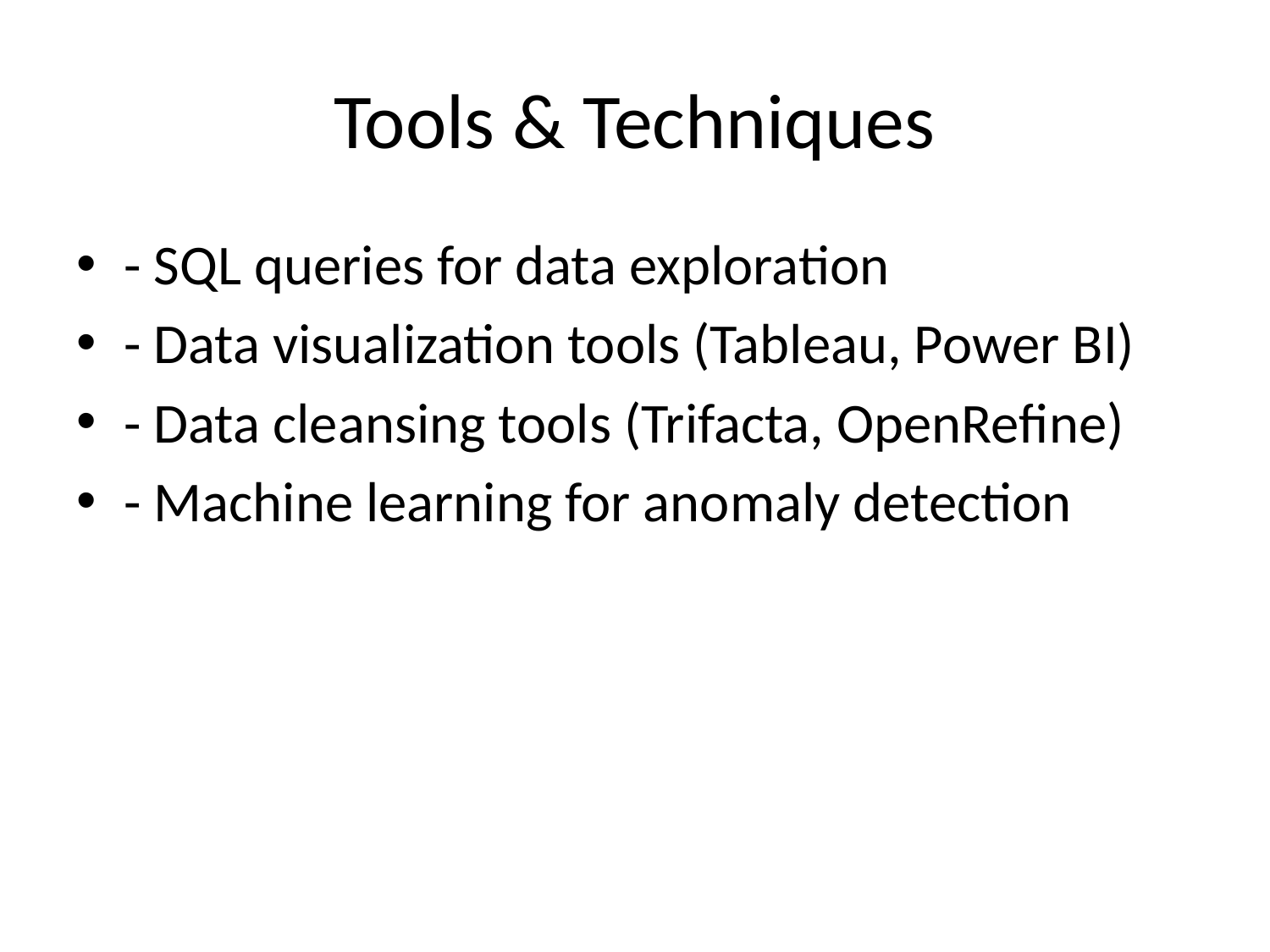

# Tools & Techniques
- SQL queries for data exploration
- Data visualization tools (Tableau, Power BI)
- Data cleansing tools (Trifacta, OpenRefine)
- Machine learning for anomaly detection